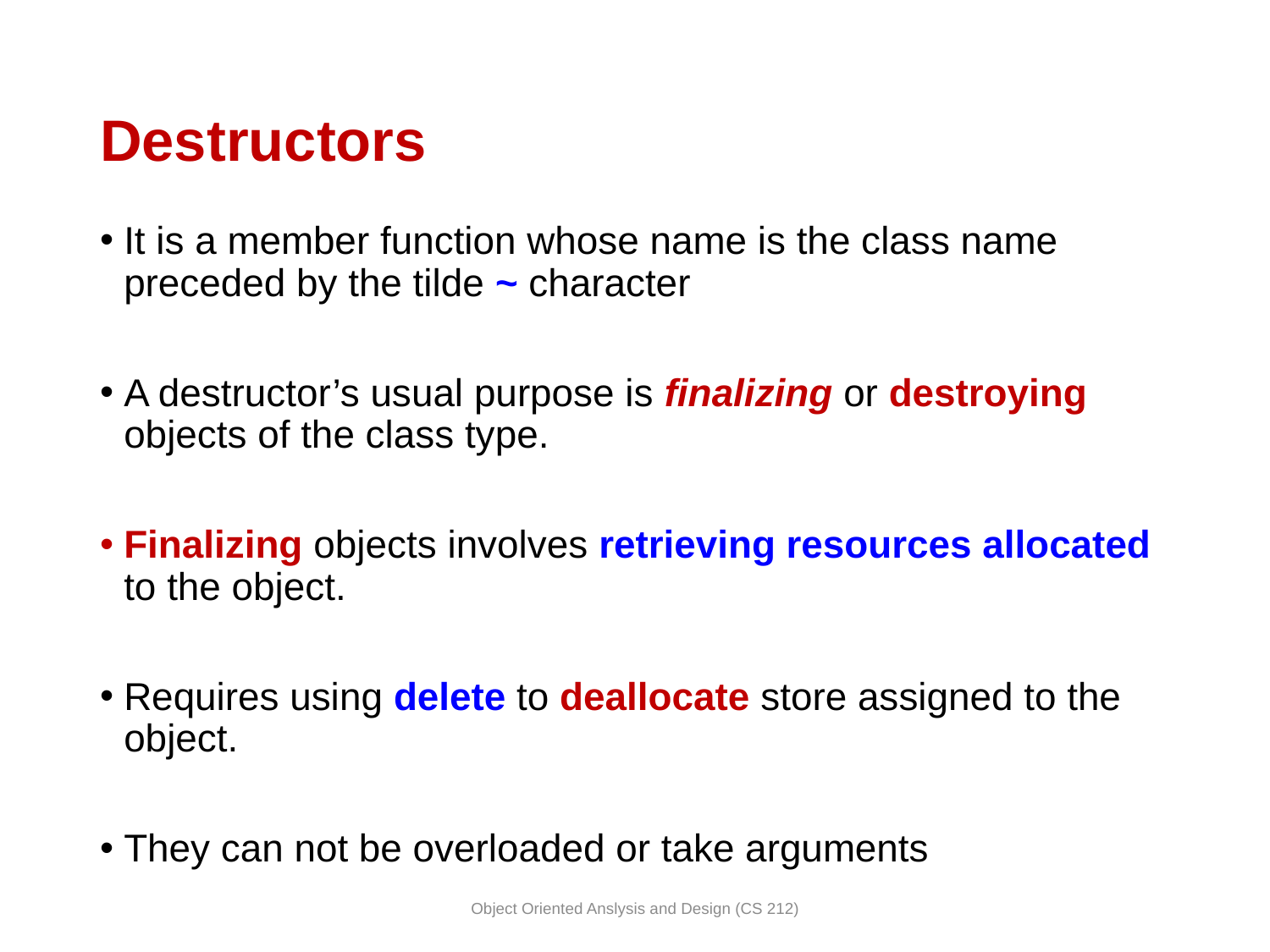

# Destructors
It is a member function whose name is the class name preceded by the tilde ~ character

A destructor’s usual purpose is finalizing or destroying objects of the class type.

Finalizing objects involves retrieving resources allocated to the object.

Requires using delete to deallocate store assigned to the object.

They can not be overloaded or take arguments
Object Oriented Anslysis and Design (CS 212)